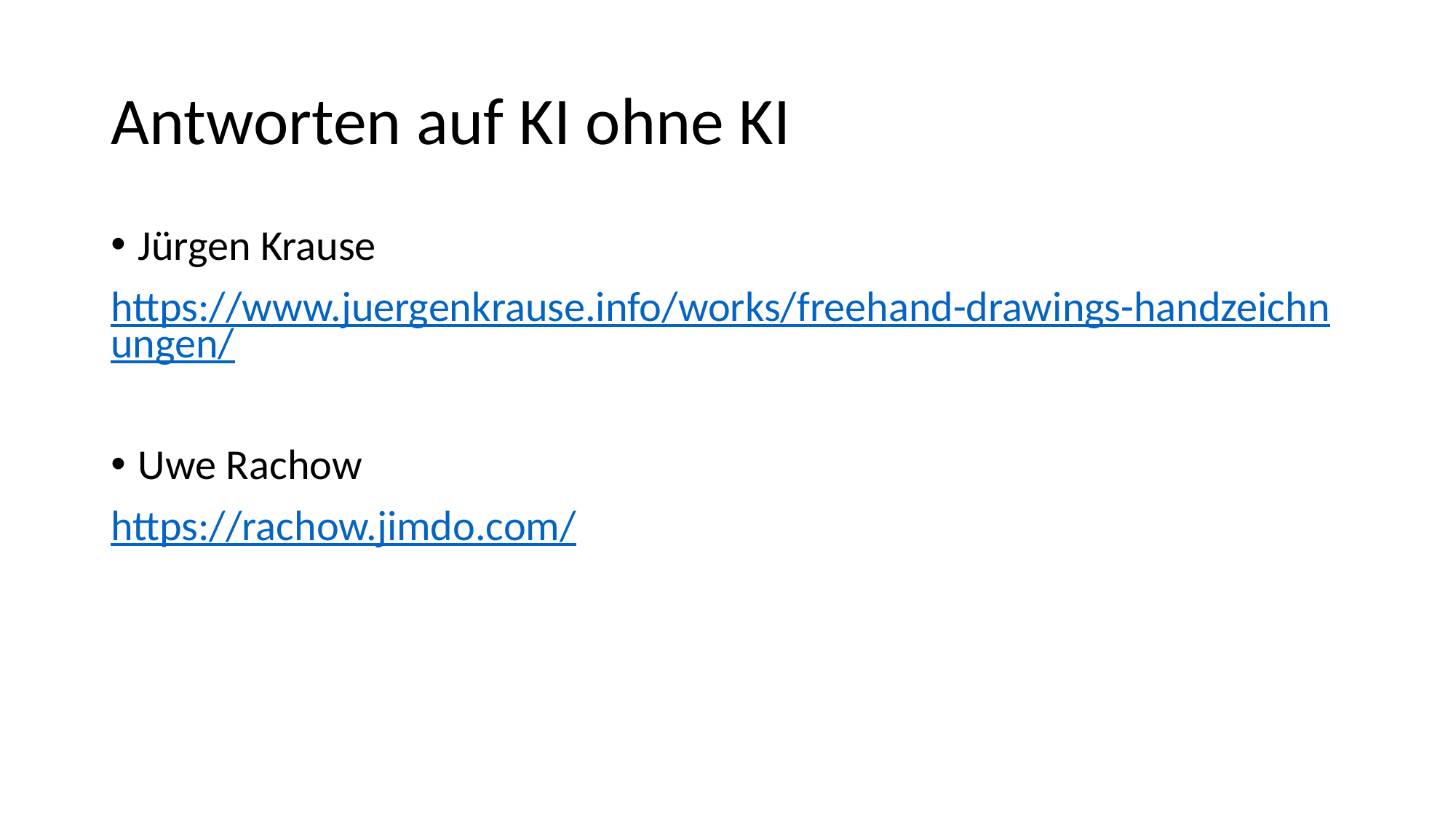

# Antworten auf KI ohne KI
Jürgen Krause
https://www.juergenkrause.info/works/freehand-drawings-handzeichnungen/

Uwe Rachow
https://rachow.jimdo.com/